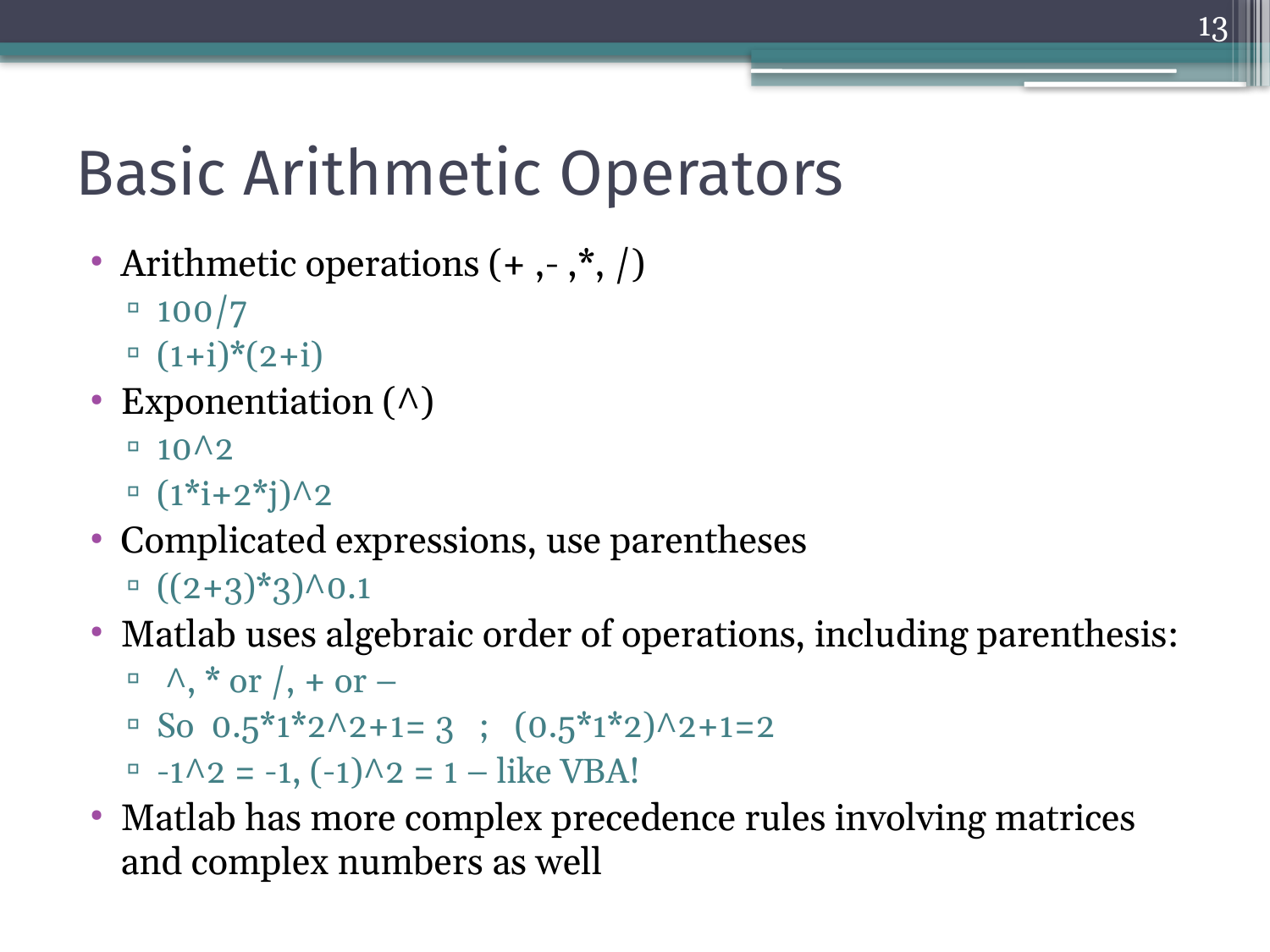

13
# Basic Arithmetic Operators
Arithmetic operations (+ ,- ,*, /)
100/7
(1+i)*(2+i)
Exponentiation (^)
10^2
(1*i+2*j)^2
Complicated expressions, use parentheses
((2+3)*3)^0.1
Matlab uses algebraic order of operations, including parenthesis:
 ^, * or /, + or –
So  0.5*1*2^2+1= 3   ;   (0.5*1*2)^2+1=2
-1^2 = -1, (-1)^2 = 1 – like VBA!
Matlab has more complex precedence rules involving matrices and complex numbers as well